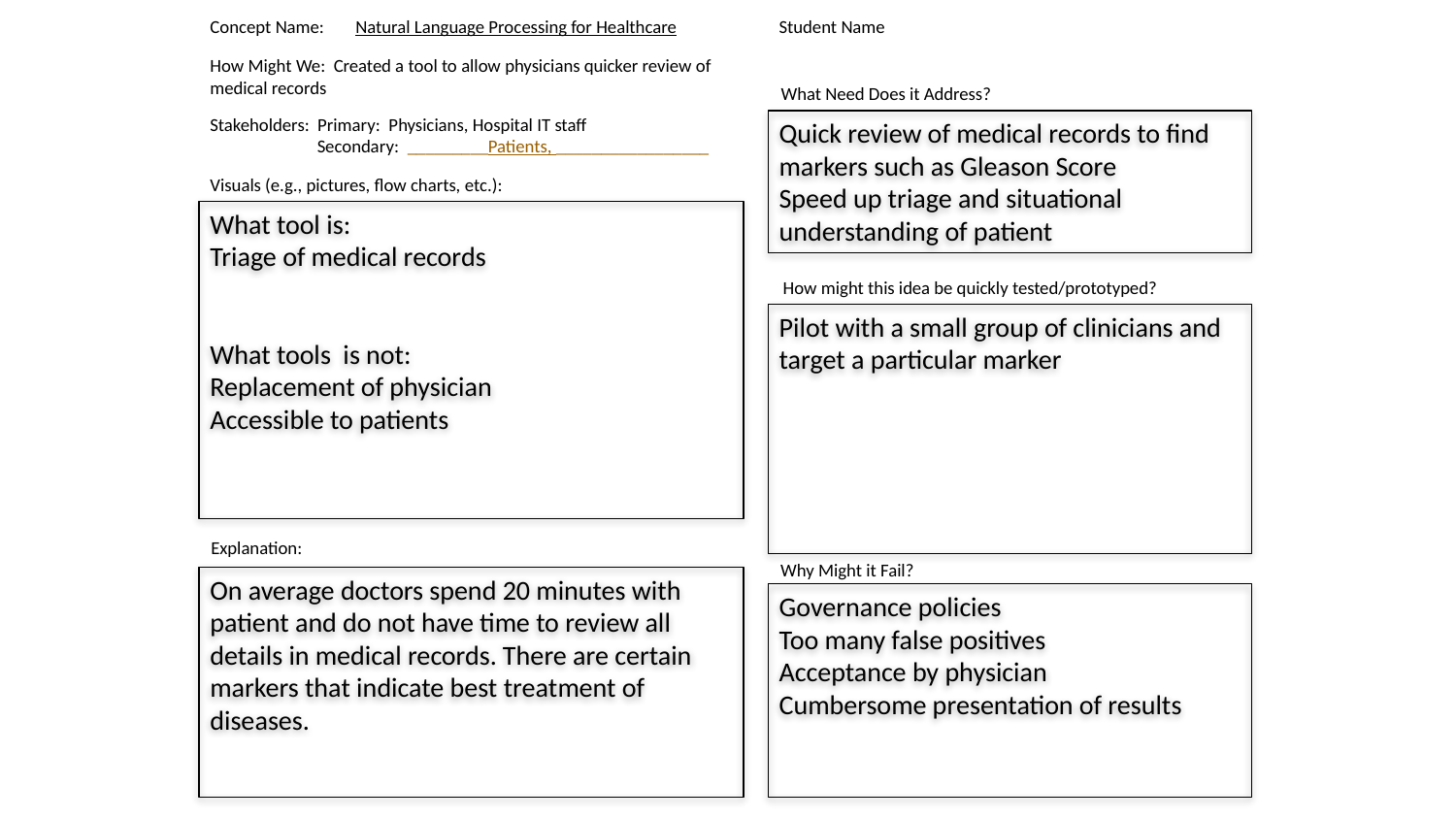

Concept Name:	Natural Language Processing for Healthcare
Student Name
How Might We:  Created a tool to allow physicians quicker review of medical records
What Need Does it Address?
Stakeholders:  Primary:  Physicians, Hospital IT staff
                          Secondary:  _________Patients, _________________

Quick review of medical records to find markers such as Gleason Score
Speed up triage and situational understanding of patient
Visuals (e.g., pictures, flow charts, etc.):
What tool is:
Triage of medical records

What tools  is not:
Replacement of physician
Accessible to patients

How might this idea be quickly tested/prototyped?
Pilot with a small group of clinicians and target a particular marker
Explanation:
Why Might it Fail?
On average doctors spend 20 minutes with patient and do not have time to review all details in medical records. There are certain markers that indicate best treatment of diseases.
Governance policies
Too many false positives
Acceptance by physician
Cumbersome presentation of results